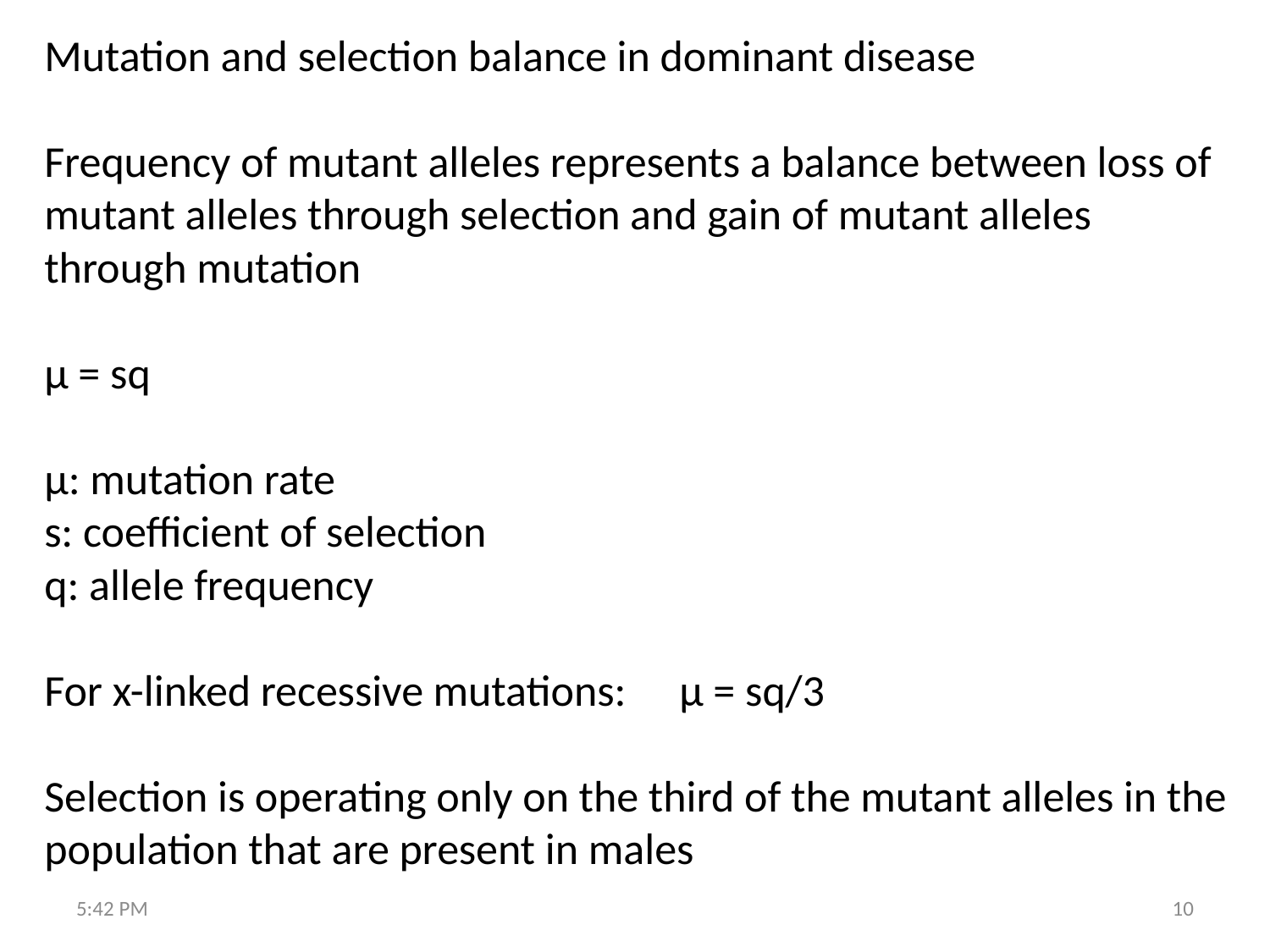

Mutation and selection balance in dominant disease

Frequency of mutant alleles represents a balance between loss of mutant alleles through selection and gain of mutant alleles through mutation

μ = sq

μ: mutation rate
s: coefficient of selection
q: allele frequency

For x-linked recessive mutations:	μ = sq/3

Selection is operating only on the third of the mutant alleles in the population that are present in males
5:42 PM
10